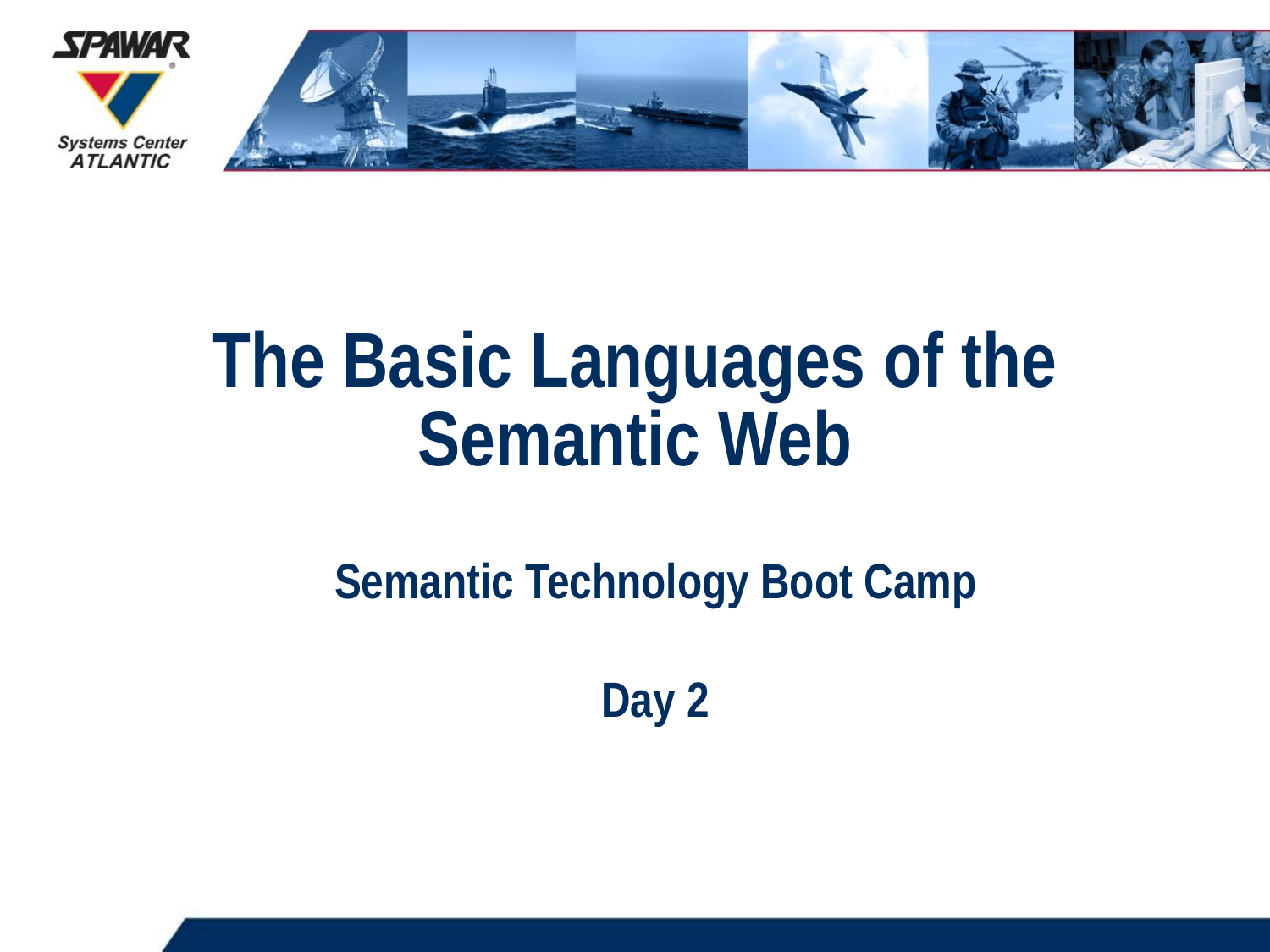

# The Basic Languages of the Semantic Web
Semantic Technology Boot Camp

Day 2